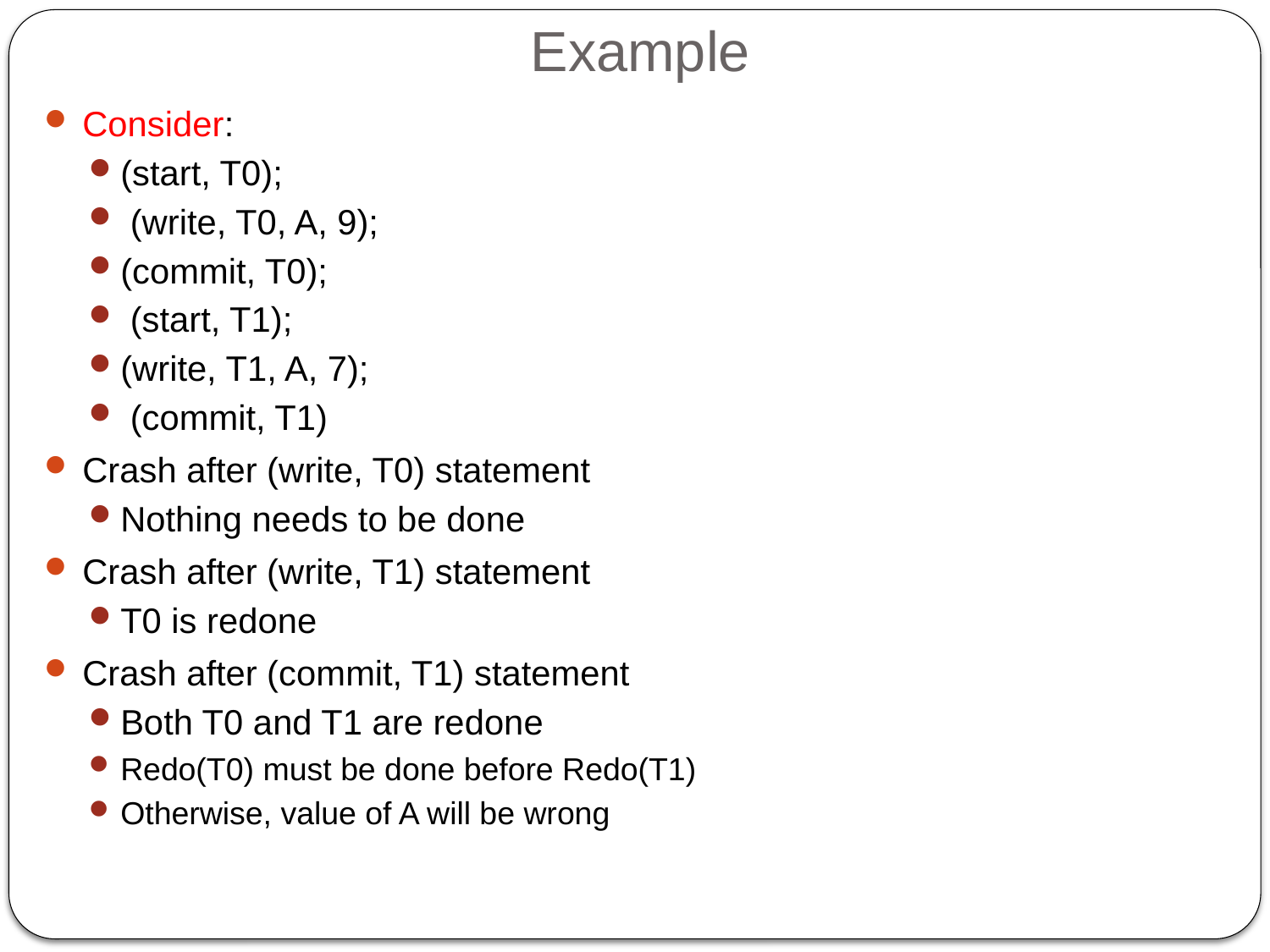

# Example
Consider:
(start, T0);
 (write, T0, A, 9);
(commit, T0);
 (start, T1);
(write, T1, A, 7);
 (commit, T1)
Crash after (write, T0) statement
Nothing needs to be done
Crash after (write, T1) statement
T0 is redone
Crash after (commit, T1) statement
Both T0 and T1 are redone
Redo(T0) must be done before Redo(T1)
Otherwise, value of A will be wrong